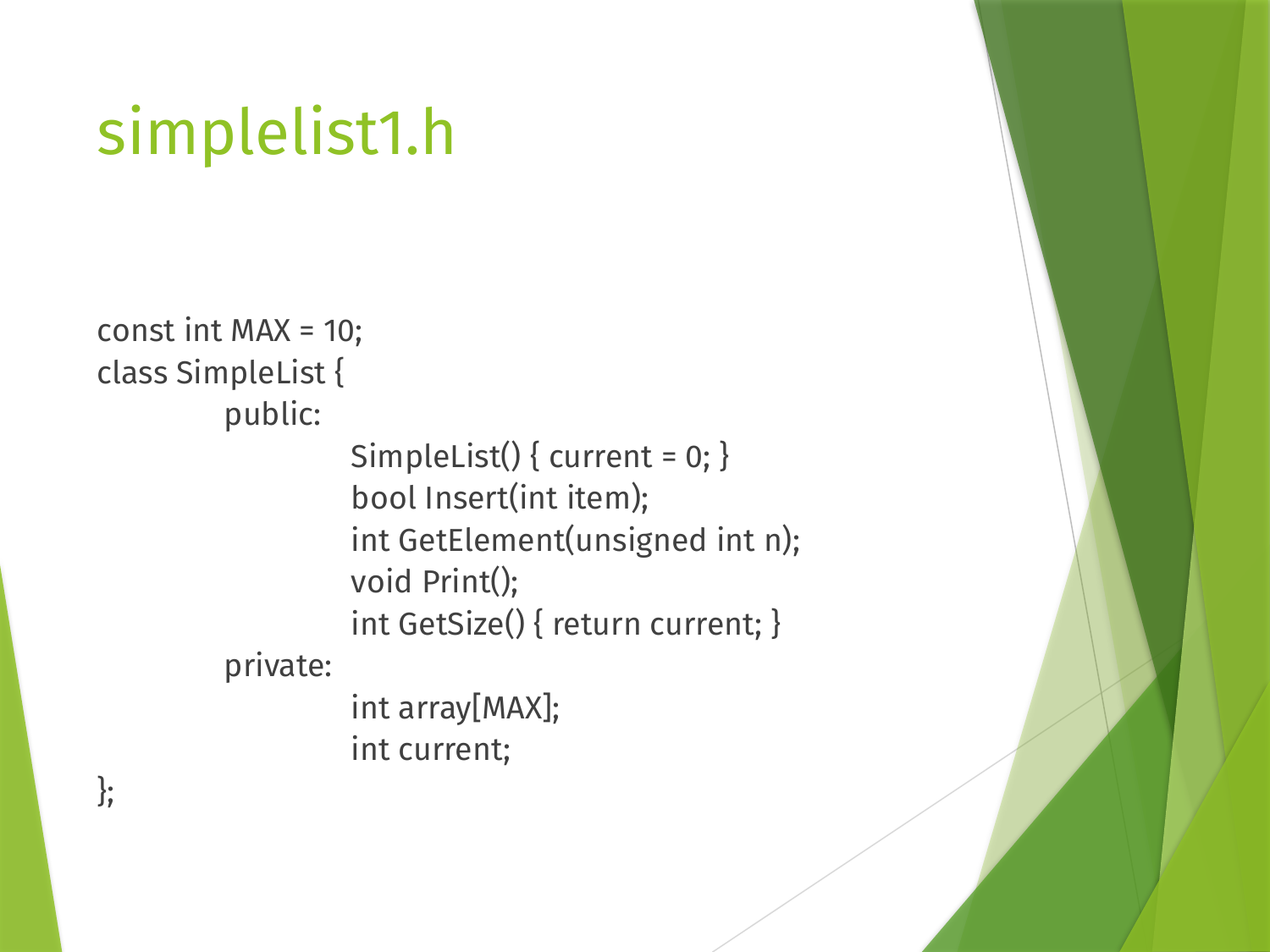

# simplelist1.h
const int MAX = 10;
class SimpleList {
	public:
		SimpleList() { current = 0; }
		bool Insert(int item);
		int GetElement(unsigned int n);
		void Print();
		int GetSize() { return current; }
	private:
		int array[MAX];
		int current;
};